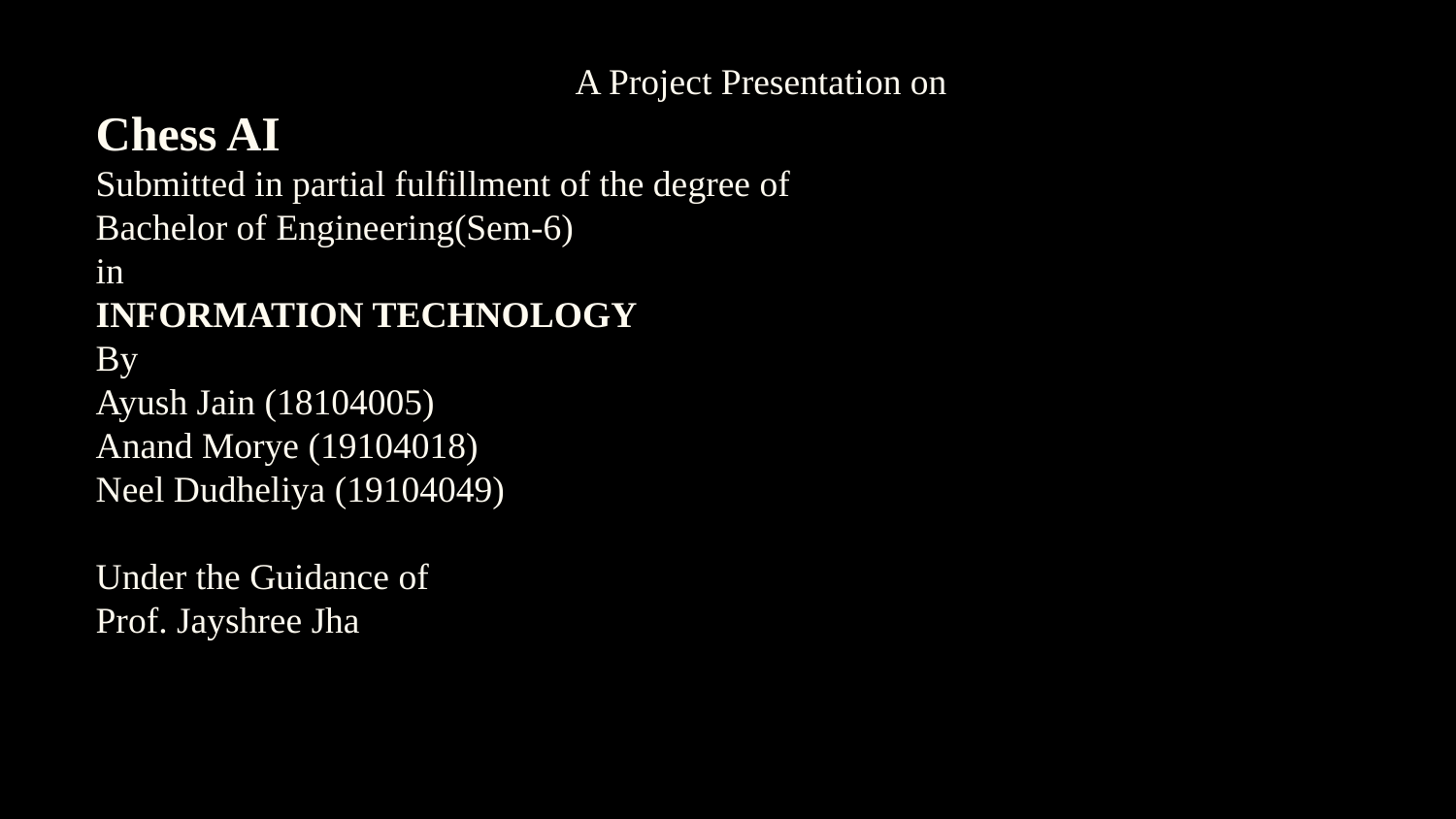

A Project Presentation on
Chess AI
Submitted in partial fulfillment of the degree of
Bachelor of Engineering(Sem-6)
in
INFORMATION TECHNOLOGY
By
Ayush Jain (18104005)
Anand Morye (19104018)
Neel Dudheliya (19104049)
Under the Guidance of
Prof. Jayshree Jha